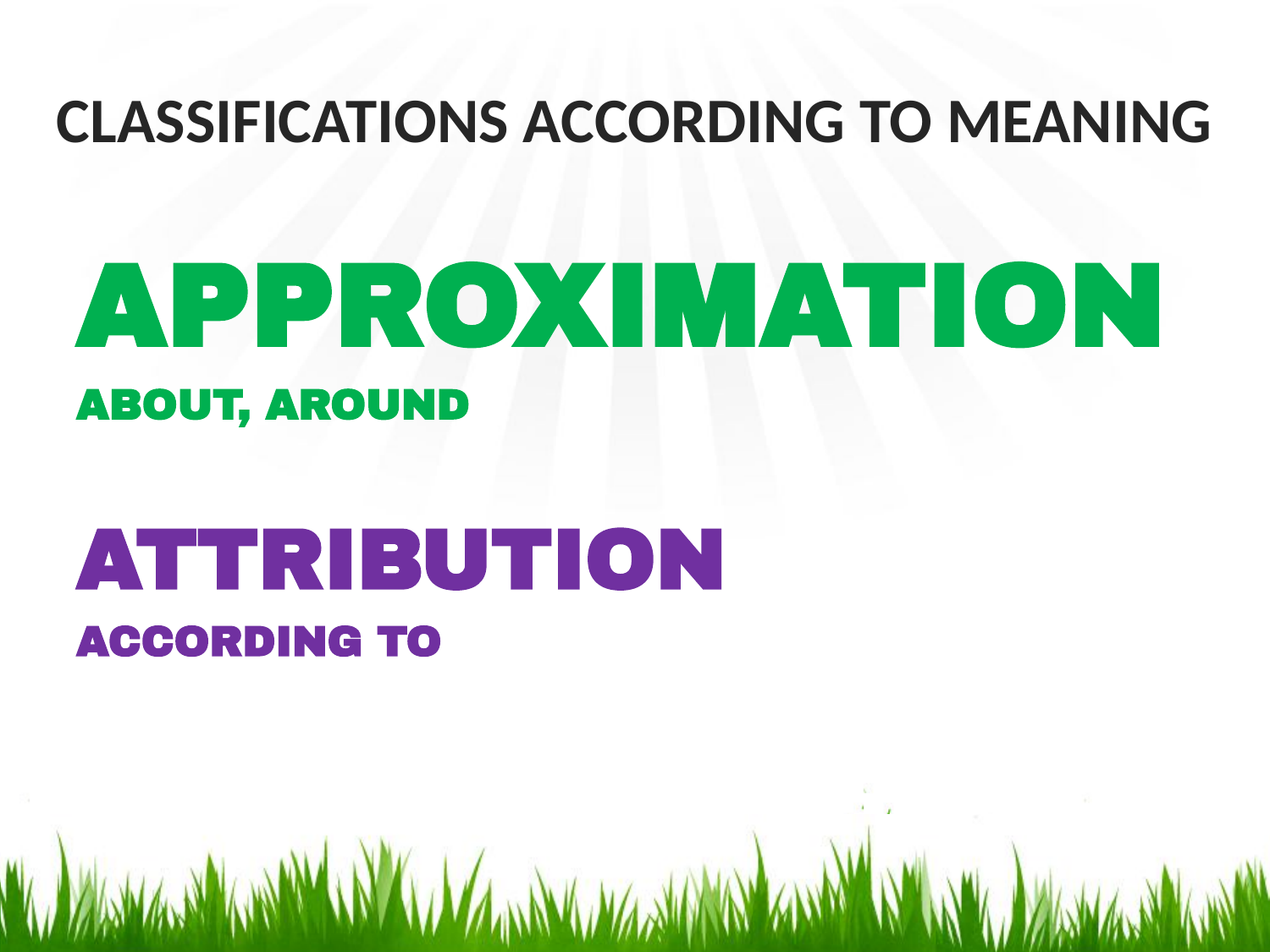

# CLASSIFICATIONS ACCORDING TO MEANING
APPROXIMATION
ABOUT, AROUND

ATTRIBUTION
ACCORDING TO